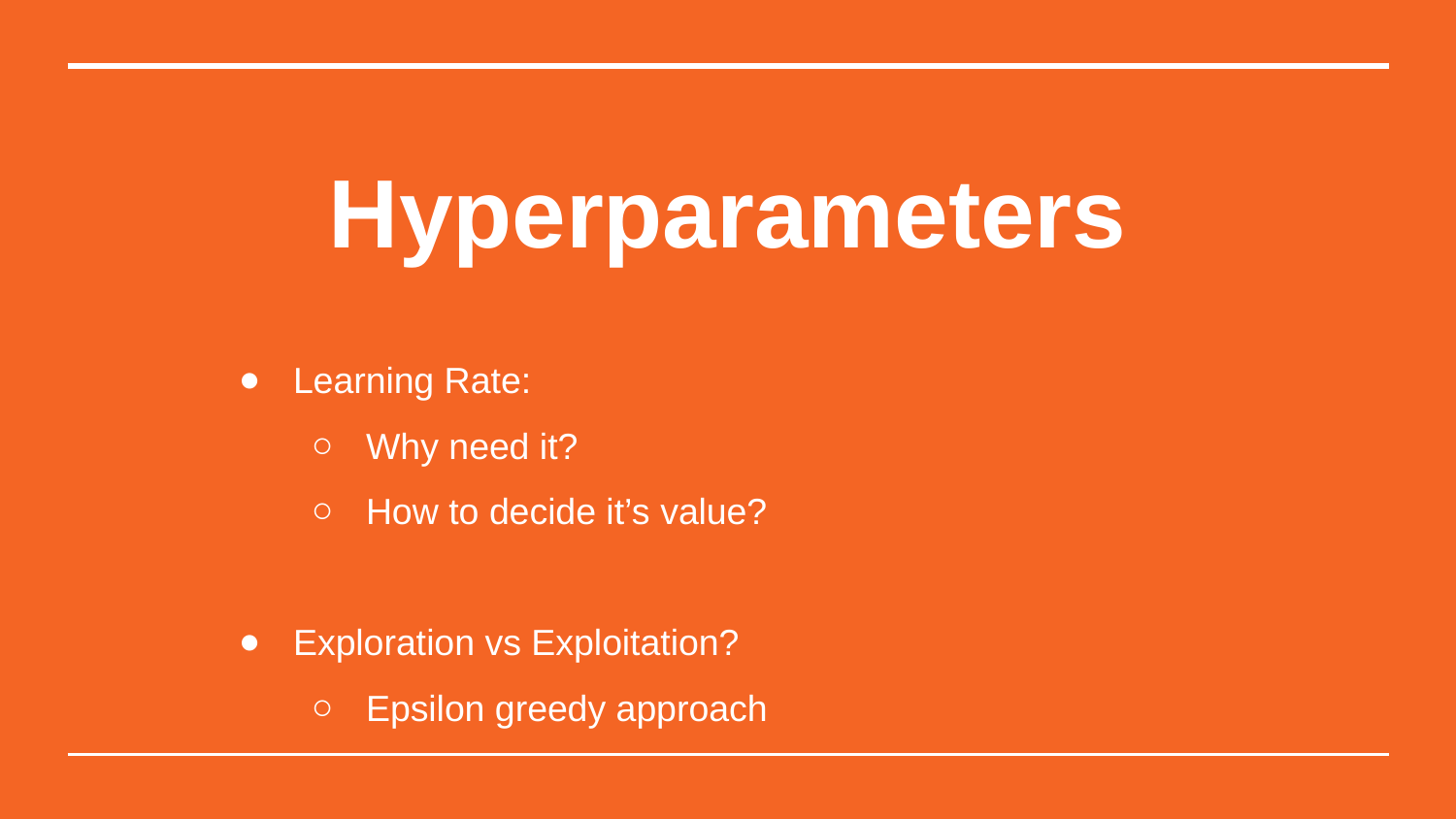

# Hyperparameters
Learning Rate:
Why need it?
How to decide it’s value?

Exploration vs Exploitation?
Epsilon greedy approach